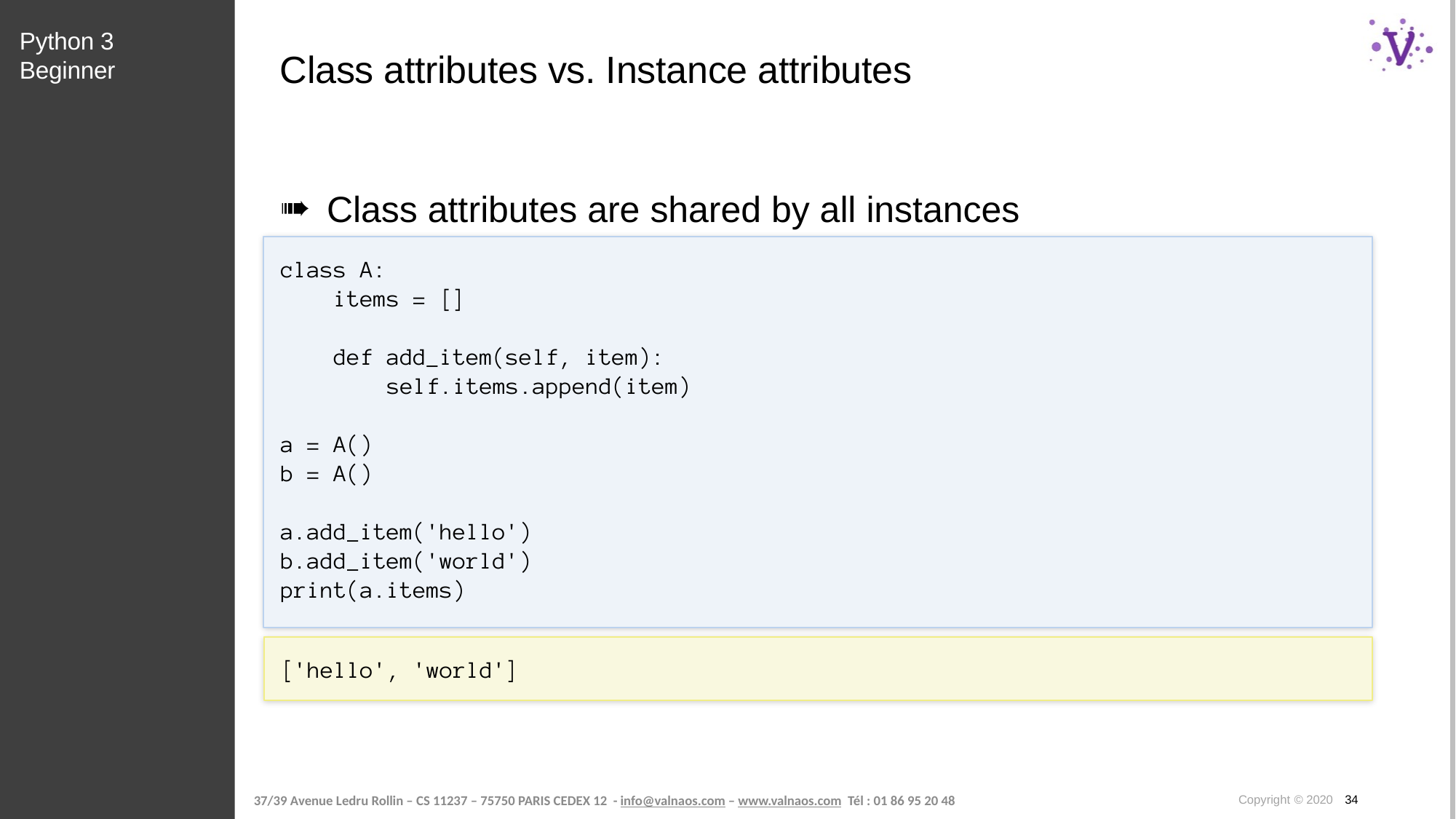

Python 3 Beginner
# Class attributes vs. Instance attributes
Class attributes are shared by all instances
class A:
    items = []

    def add_item(self, item):
        self.items.append(item)

a = A()
b = A()

a.add_item('hello')
b.add_item('world')
print(a.items)
['hello', 'world']
Copyright © 2020   34